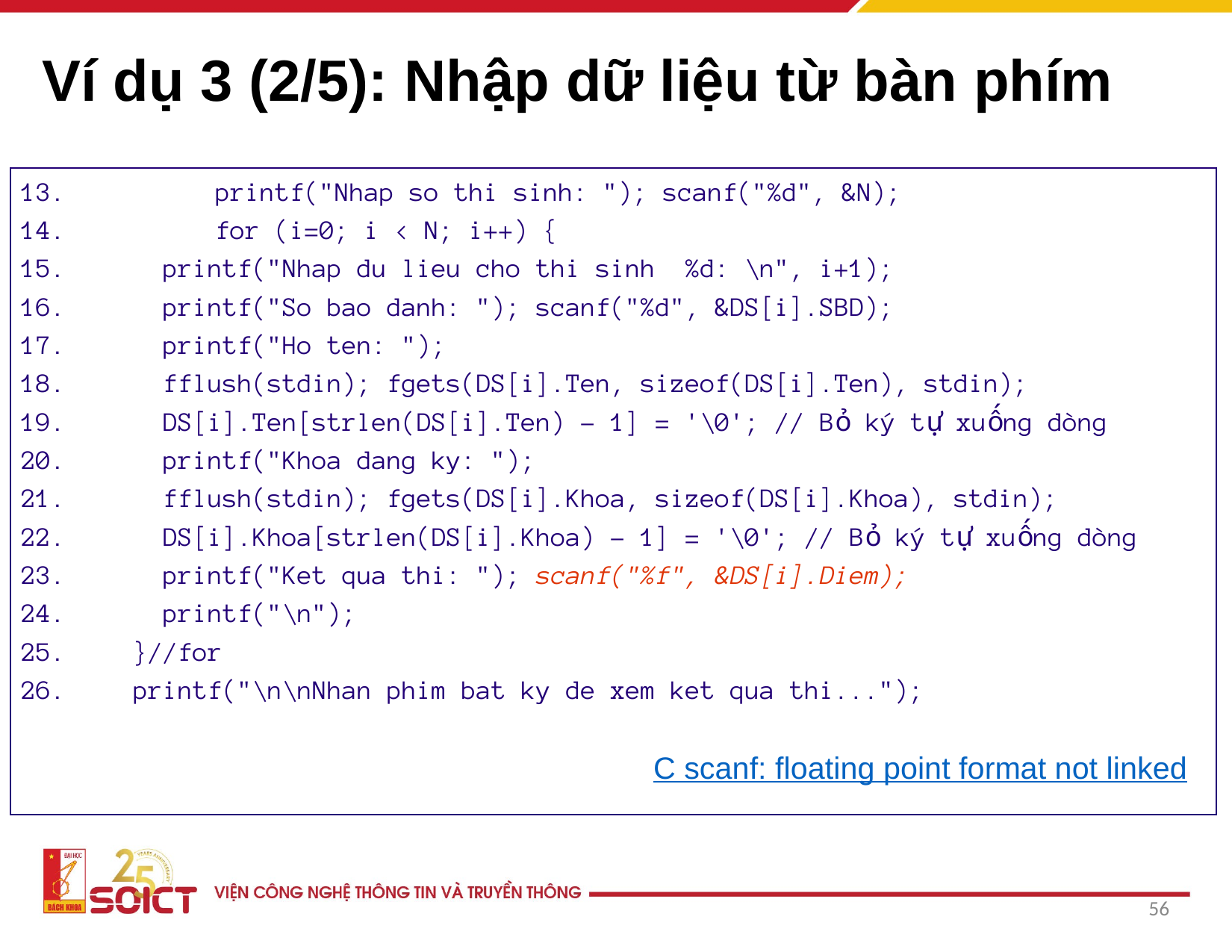

# Ví dụ 3 (2/5): Nhập dữ liệu từ bàn phím
	printf("Nhap so thi sinh: "); scanf("%d", &N);
	for (i=0; i < N; i++) {
    printf("Nhap du lieu cho thi sinh  %d: \n", i+1);
    printf("So bao danh: "); scanf("%d", &DS[i].SBD);
    printf("Ho ten: ");
    fflush(stdin); fgets(DS[i].Ten, sizeof(DS[i].Ten), stdin);
    DS[i].Ten[strlen(DS[i].Ten) - 1] = '\0'; // Bỏ ký tự xuống dòng
    printf("Khoa dang ky: ");
    fflush(stdin); fgets(DS[i].Khoa, sizeof(DS[i].Khoa), stdin);
    DS[i].Khoa[strlen(DS[i].Khoa) - 1] = '\0'; // Bỏ ký tự xuống dòng
    printf("Ket qua thi: "); scanf("%f", &DS[i].Diem);
    printf("\n");
  }//for
  printf("\n\nNhan phim bat ky de xem ket qua thi...");

C scanf: floating point format not linked
56